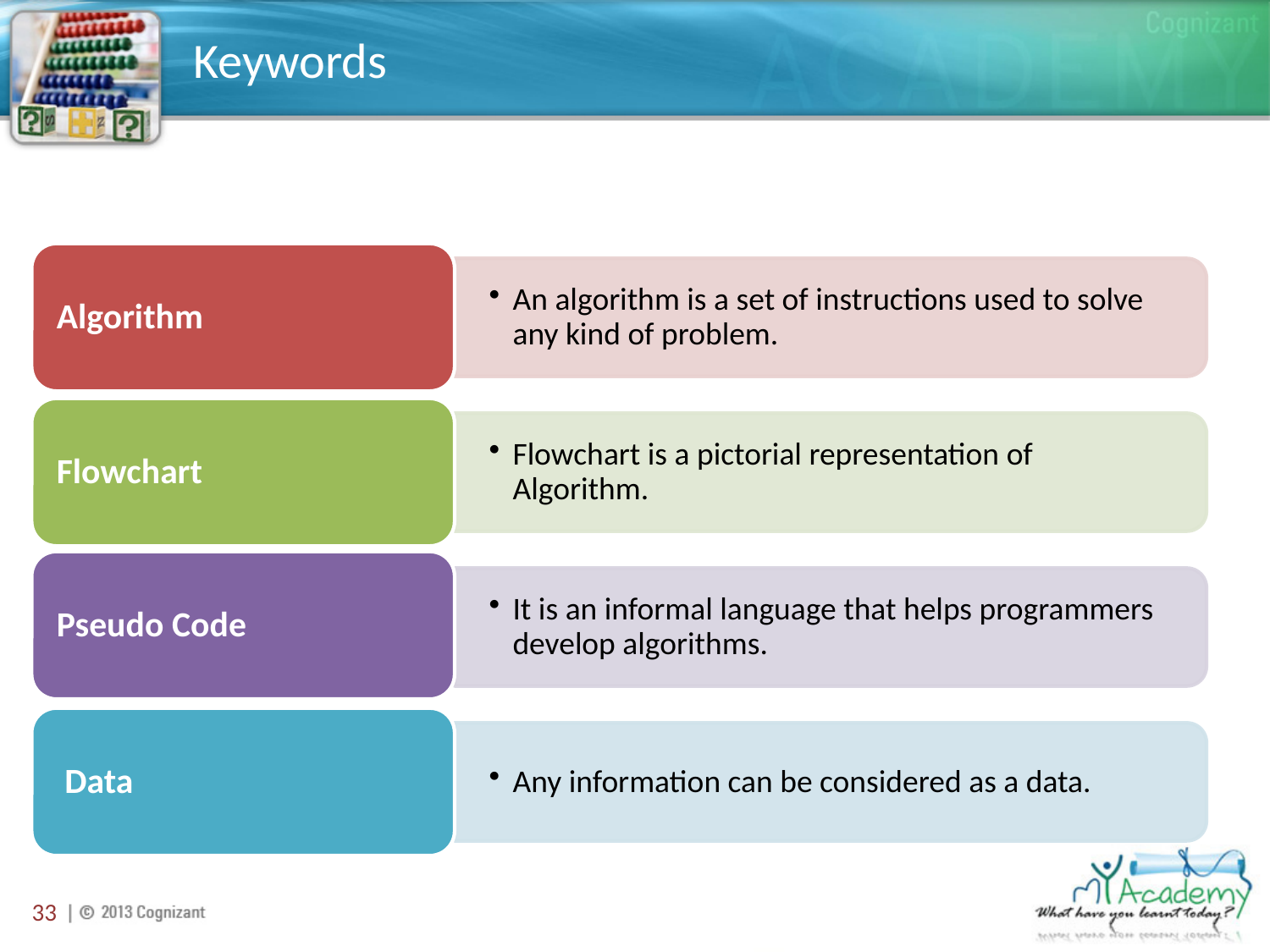

# Keywords
An algorithm is a set of instructions used to solve any kind of problem.
Algorithm
Flowchart is a pictorial representation of Algorithm.
Flowchart
It is an informal language that helps programmers develop algorithms.
Pseudo Code
Any information can be considered as a data.
 Data
33